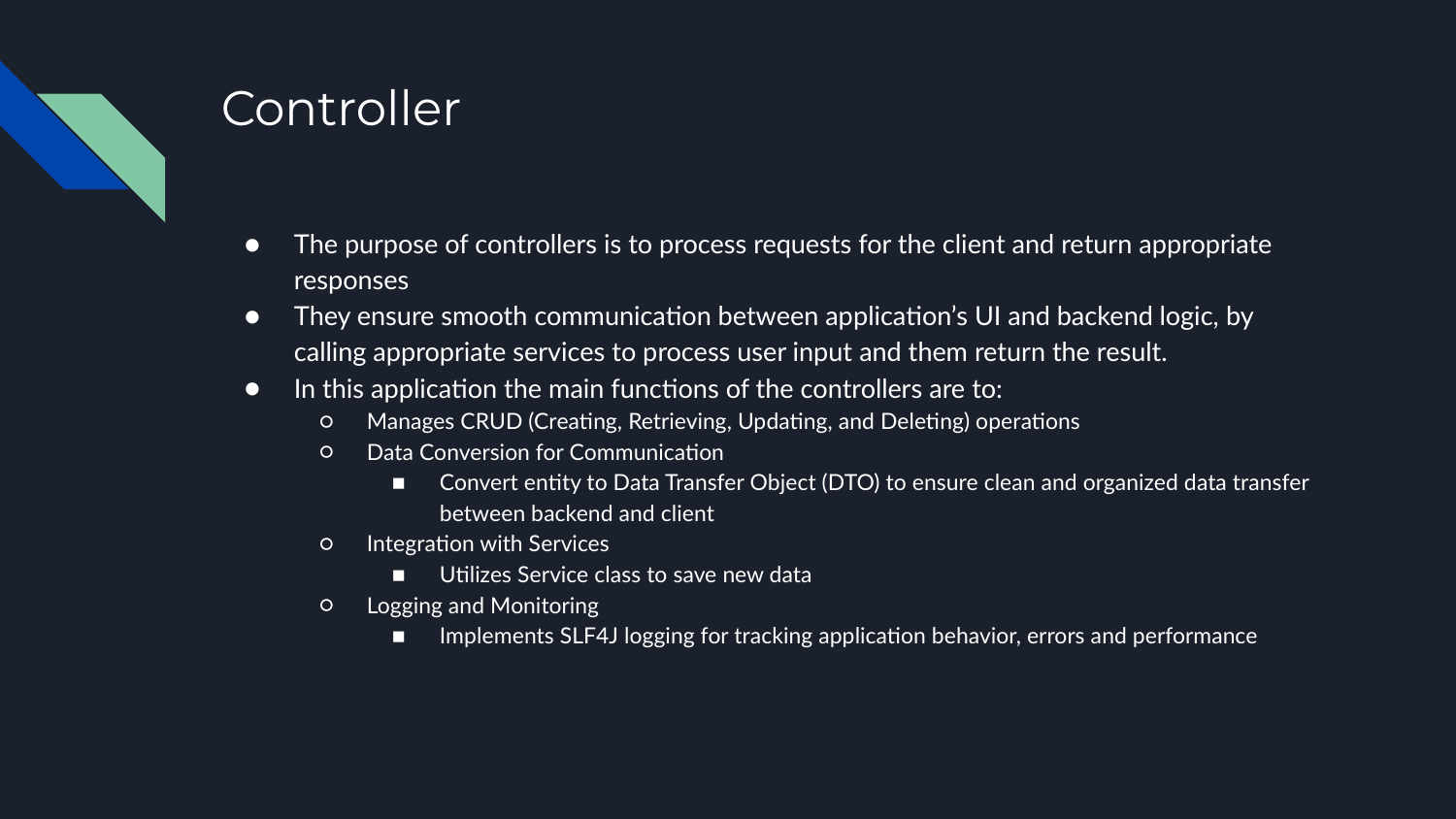

# Controller
The purpose of controllers is to process requests for the client and return appropriate responses
They ensure smooth communication between application’s UI and backend logic, by calling appropriate services to process user input and them return the result.
In this application the main functions of the controllers are to:
Manages CRUD (Creating, Retrieving, Updating, and Deleting) operations
Data Conversion for Communication
Convert entity to Data Transfer Object (DTO) to ensure clean and organized data transfer between backend and client
Integration with Services
Utilizes Service class to save new data
Logging and Monitoring
Implements SLF4J logging for tracking application behavior, errors and performance